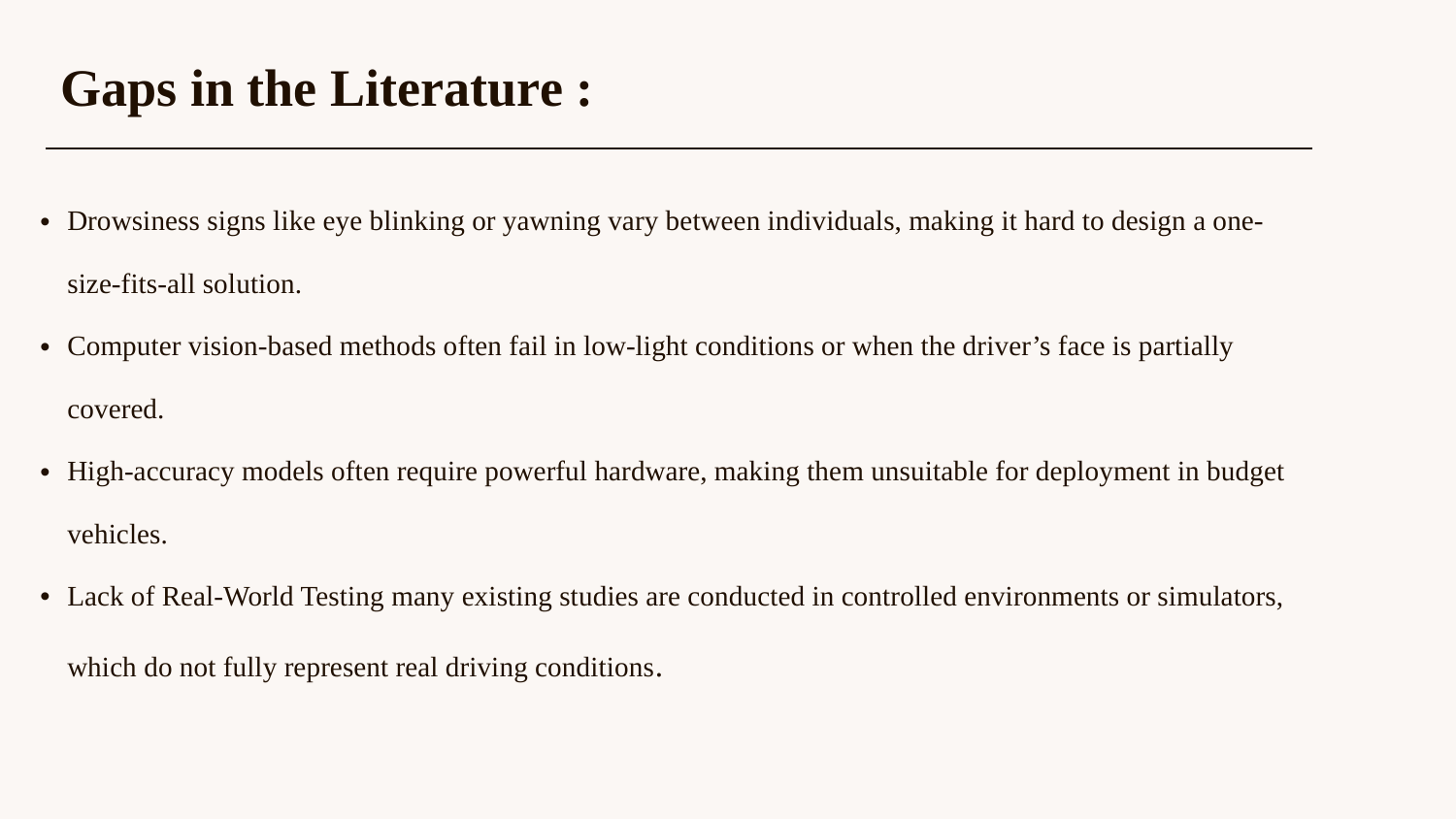

| Gaps in the Literature : |
| --- |
| Drowsiness signs like eye blinking or yawning vary between individuals, making it hard to design a one-size-fits-all solution. Computer vision-based methods often fail in low-light conditions or when the driver’s face is partially covered. High-accuracy models often require powerful hardware, making them unsuitable for deployment in budget vehicles. Lack of Real-World Testing many existing studies are conducted in controlled environments or simulators, which do not fully represent real driving conditions. |
| --- |